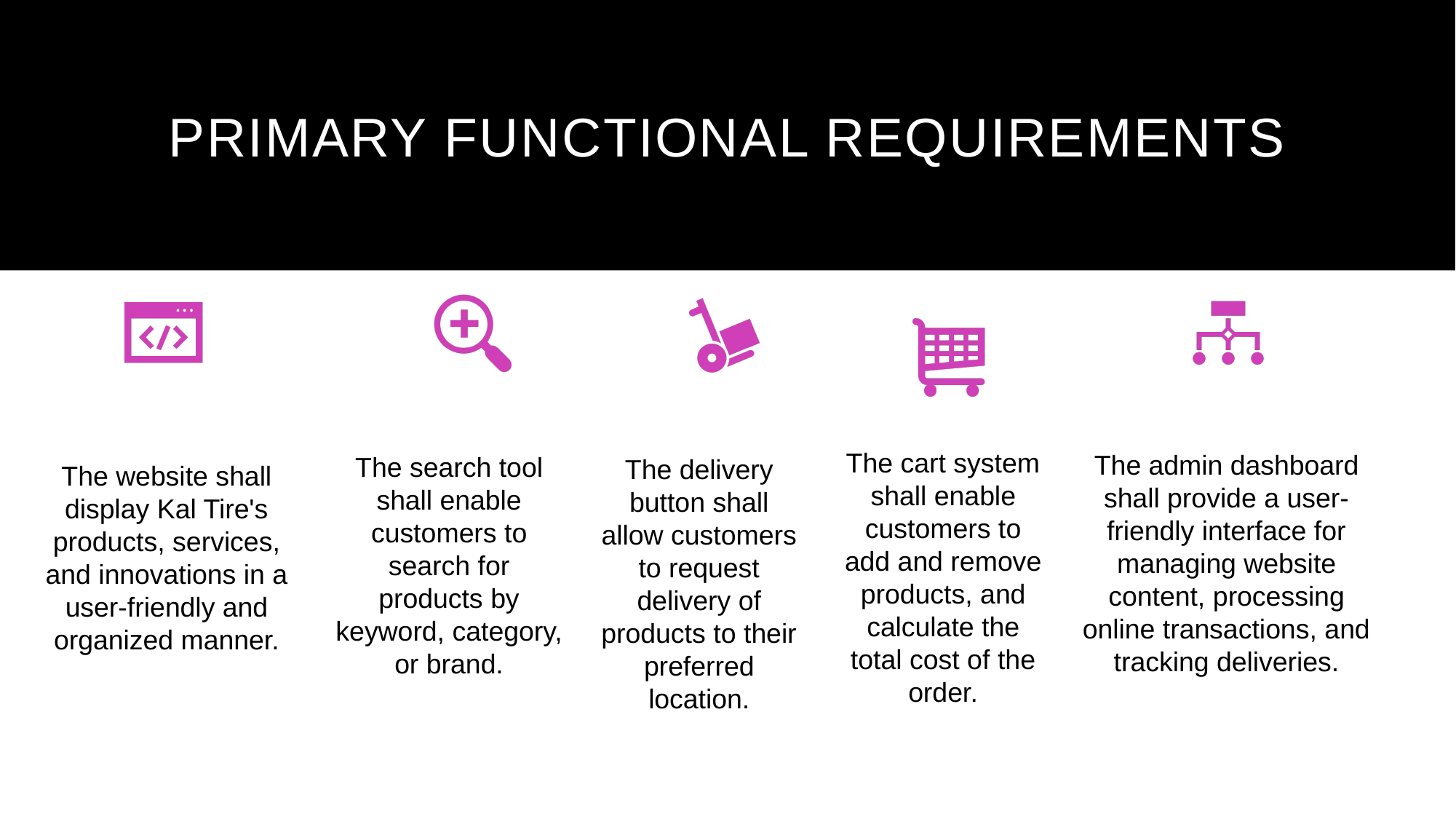

# PRIMARY FUNCTIONAL REQUIREMENTS
The website shall display Kal Tire's products, services, and innovations in a user-friendly and organized manner.
The search tool shall enable customers to search for products by keyword, category, or brand.
The delivery button shall allow customers to request delivery of products to their preferred location.
The cart system shall enable customers to add and remove products, and calculate the total cost of the order.
The admin dashboard shall provide a user-friendly interface for managing website content, processing online transactions, and tracking deliveries.